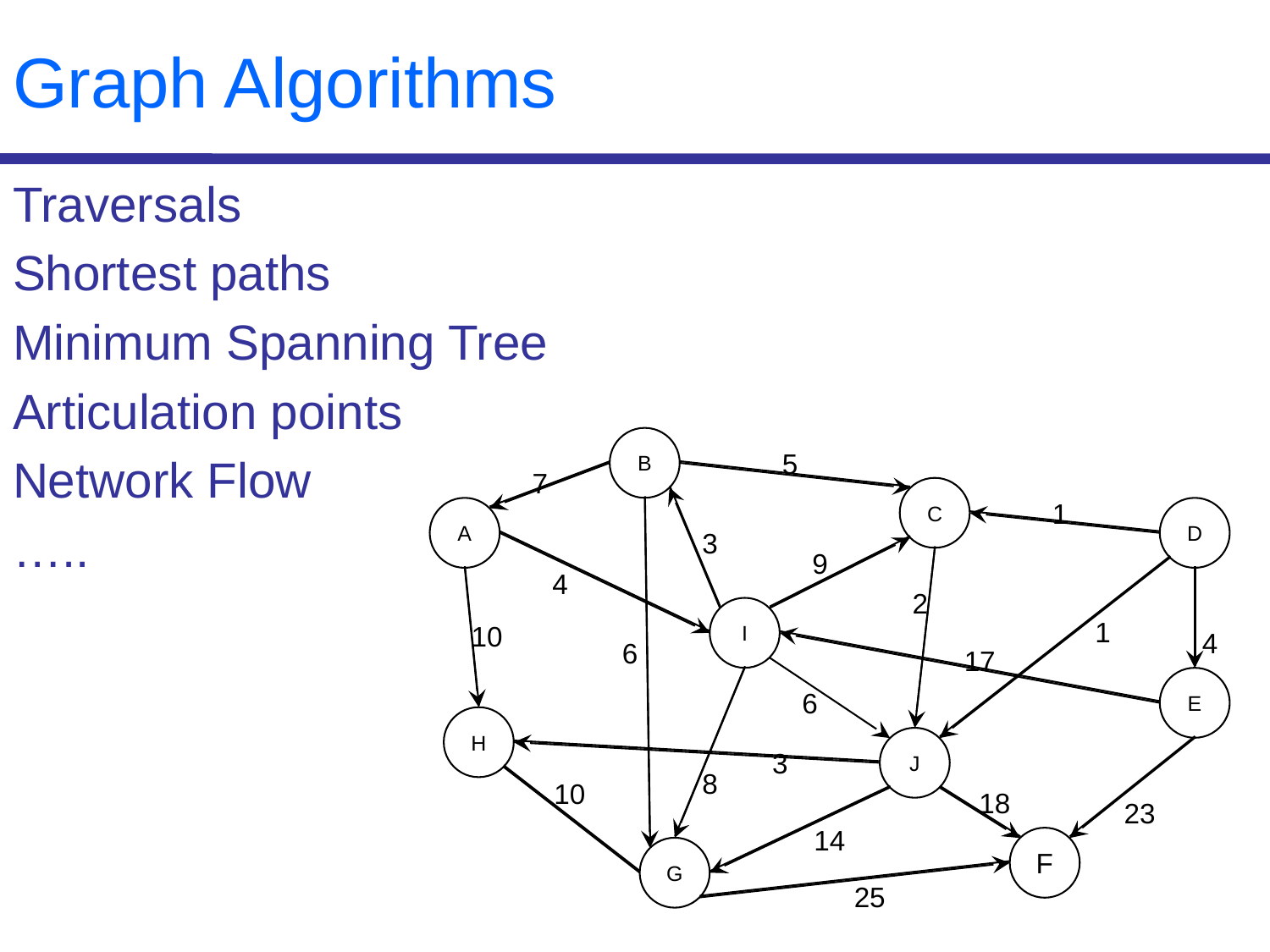

# Graph Algorithms
Traversals
Shortest paths
Minimum Spanning Tree
Articulation points
Network Flow
…..

B
C
A
D
I
E
H
J
F
G
5
7
1
3
9
4
2
1
10
4
6
17
6
3
8
10
18
23
14
25